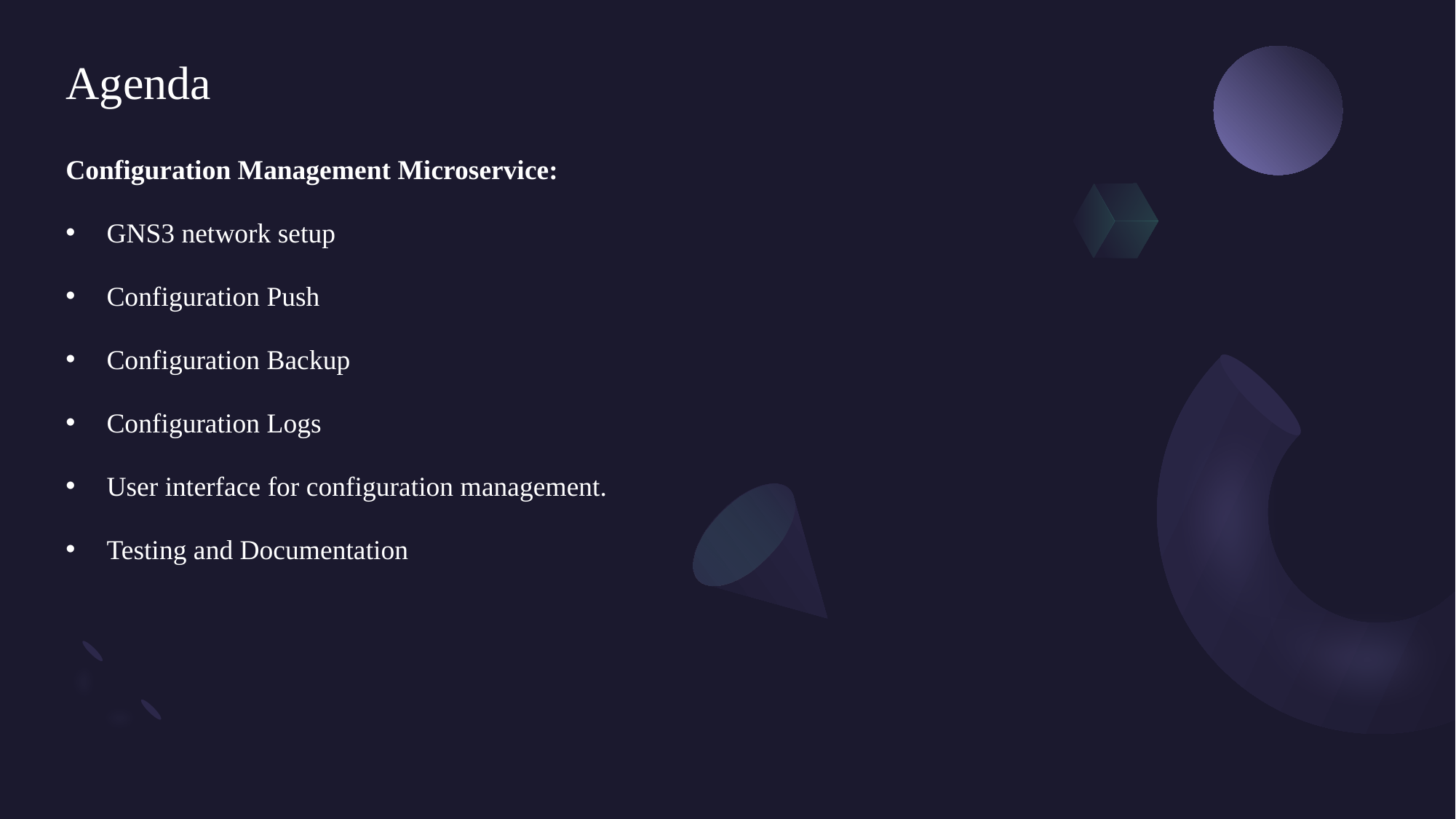

# Agenda
Configuration Management Microservice:
GNS3 network setup
Configuration Push
Configuration Backup
Configuration Logs
User interface for configuration management.
Testing and Documentation